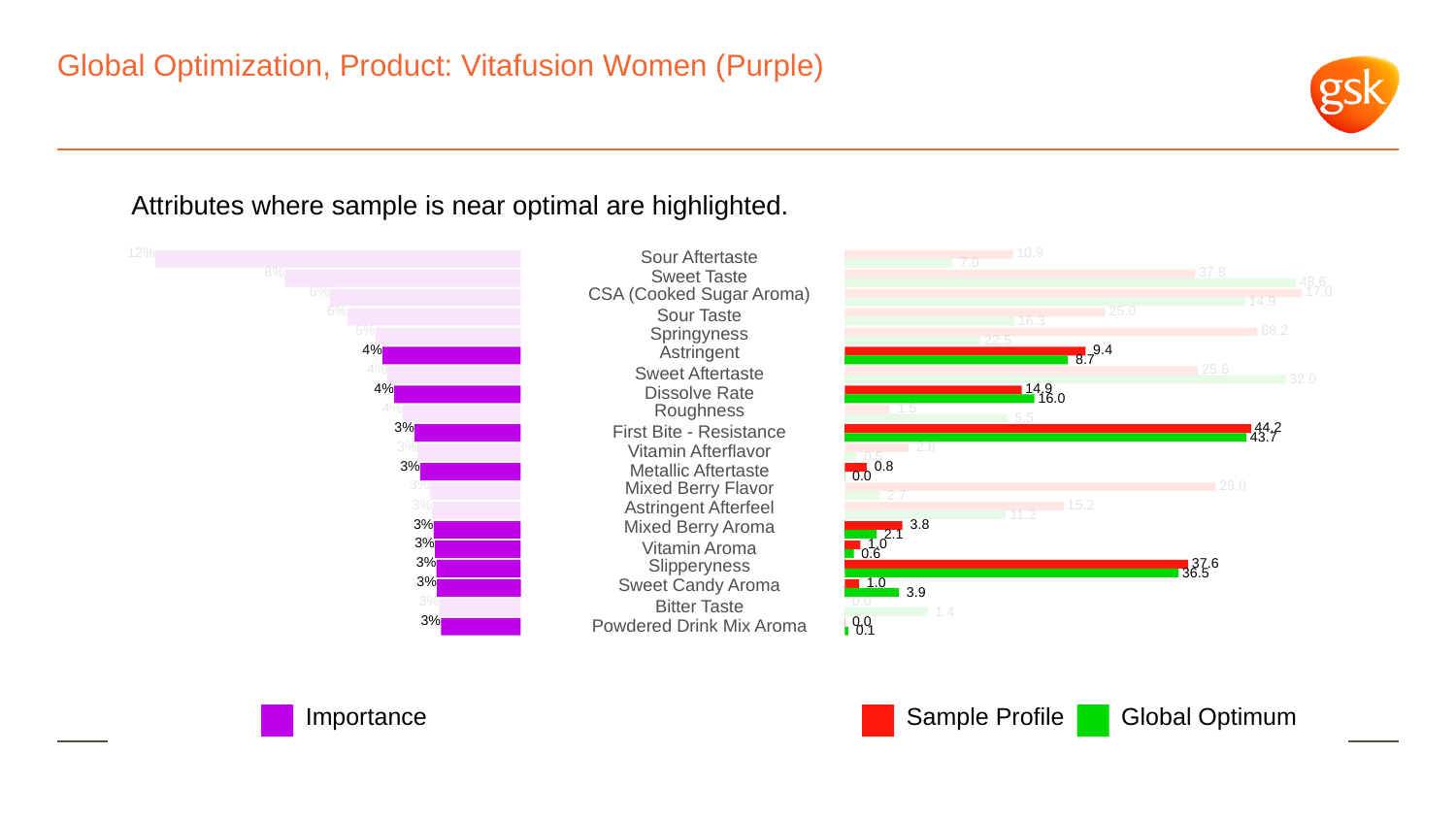

# Global Optimization, Product: Vitafusion Women (Purple)

Attributes where sample is near optimal are highlighted.

12%
 10.9

Sour Aftertaste
  7.0

8%
 37.8

Sweet Taste
 48.6

6%
CSA (Cooked Sugar Aroma)
 17.0

 14.9

6%
 25.0

Sour Taste
 16.3

5%
Springyness
 68.2

 22.5

4%
Astringent
  9.4

  8.7

4%
 25.6

Sweet Aftertaste
 32.0

4%
 14.9

Dissolve Rate
 16.0

4%
Roughness
  1.5

  5.5

3%
 44.2

First Bite - Resistance
 43.7

3%
  2.8

Vitamin Afterflavor
  0.5

3%
  0.8

Metallic Aftertaste
  0.0

3%
Mixed Berry Flavor
 29.0

  2.7

3%
Astringent Afterfeel
 15.2

 11.2

3%
Mixed Berry Aroma
  3.8

  2.1

3%
  1.0

Vitamin Aroma
  0.6

3%
Slipperyness
 37.6

 36.5

3%
Sweet Candy Aroma
  1.0

  3.9

3%
  0.0

Bitter Taste
  1.4

3%
  0.0

Powdered Drink Mix Aroma
  0.1

Global Optimum
Sample Profile
Importance